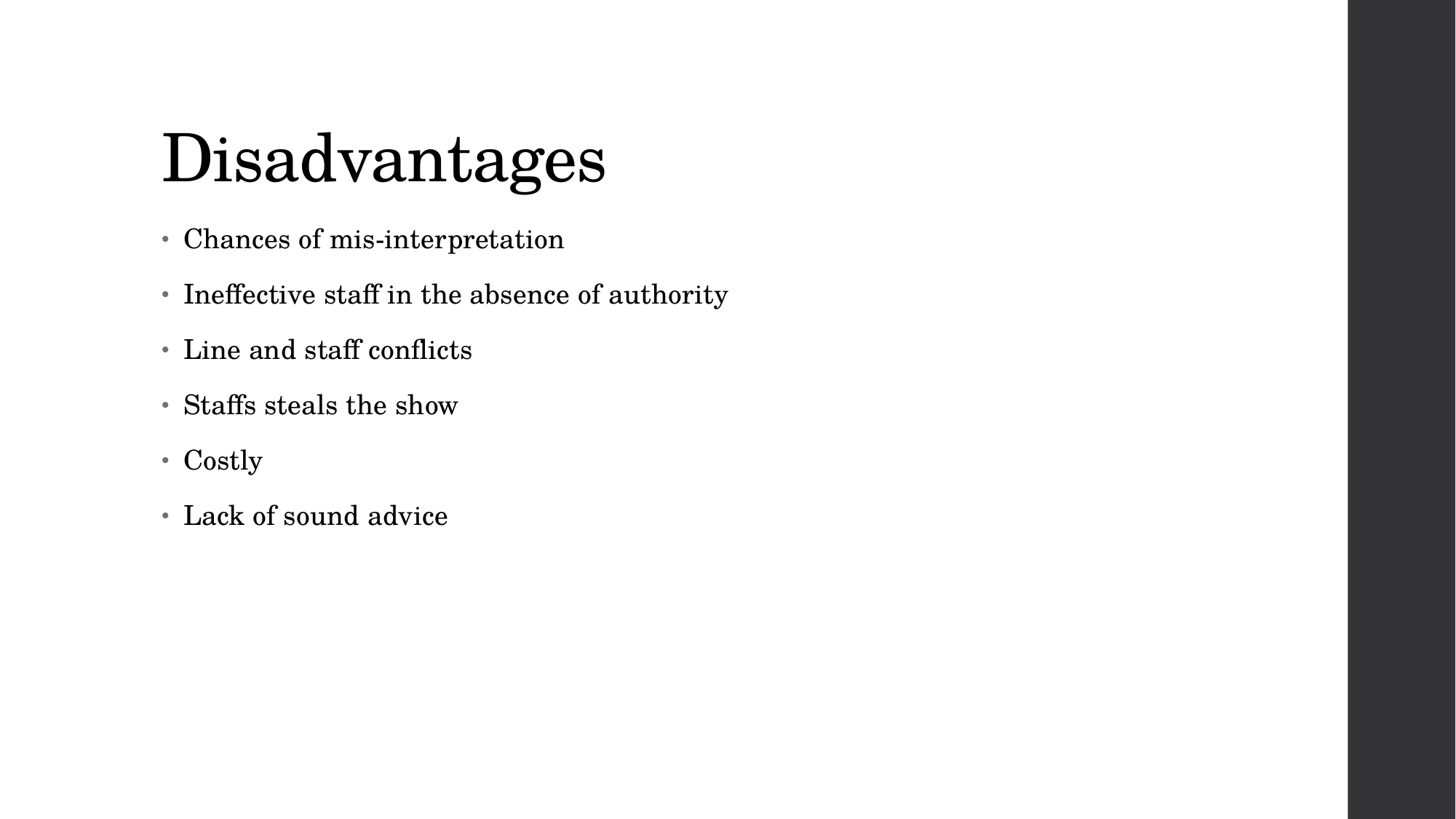

# Disadvantages
Chances of mis-interpretation
Ineffective staff in the absence of authority
Line and staff conflicts
Staffs steals the show
Costly
Lack of sound advice